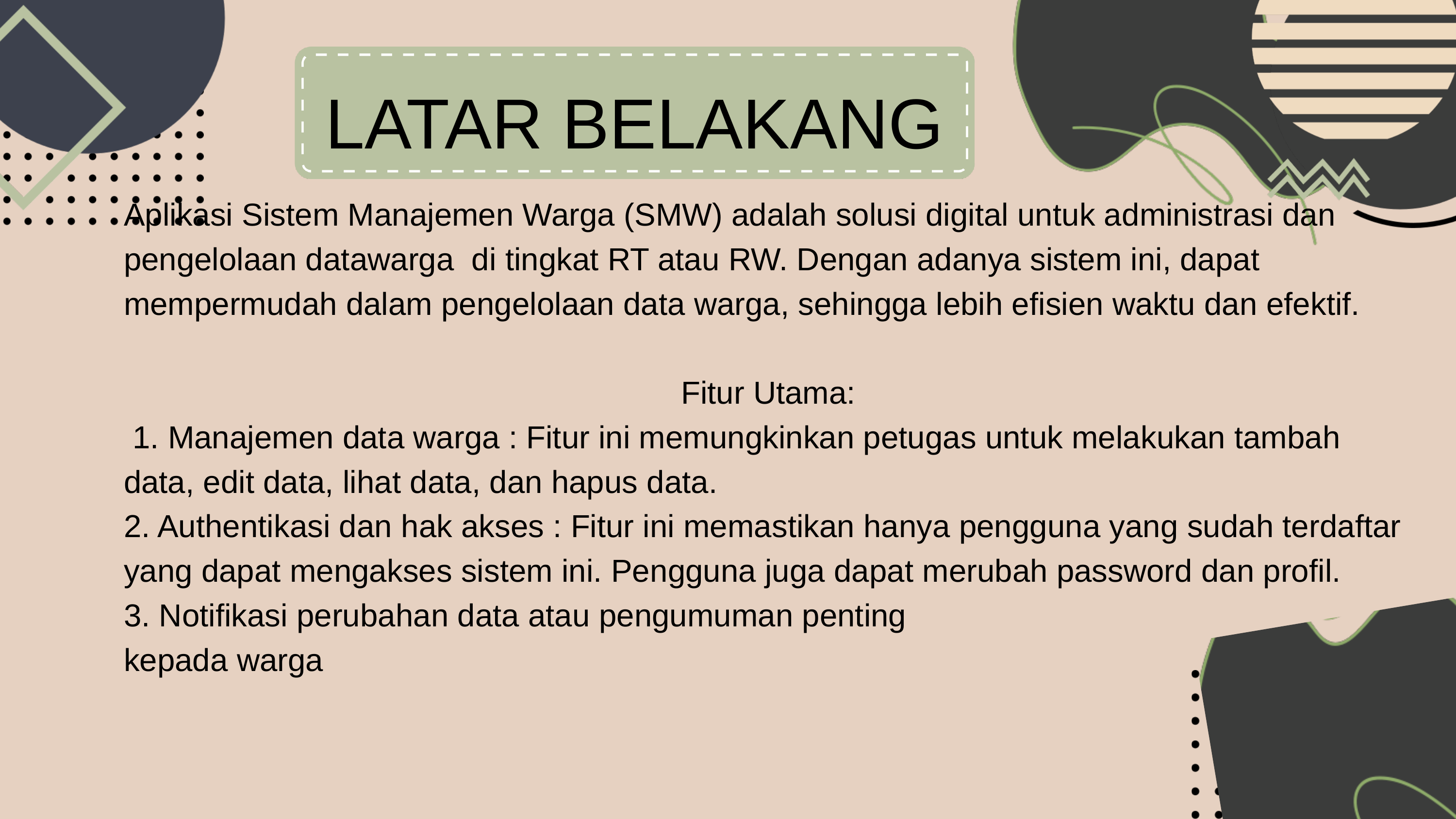

LATAR BELAKANG
Aplikasi Sistem Manajemen Warga (SMW) adalah solusi digital untuk administrasi dan pengelolaan datawarga  di tingkat RT atau RW. Dengan adanya sistem ini, dapat mempermudah dalam pengelolaan data warga, sehingga lebih efisien waktu dan efektif.

Fitur Utama:
 1. Manajemen data warga : Fitur ini memungkinkan petugas untuk melakukan tambah data, edit data, lihat data, dan hapus data.
2. Authentikasi dan hak akses : Fitur ini memastikan hanya pengguna yang sudah terdaftar yang dapat mengakses sistem ini. Pengguna juga dapat merubah password dan profil.
3. Notifikasi perubahan data atau pengumuman penting
kepada warga